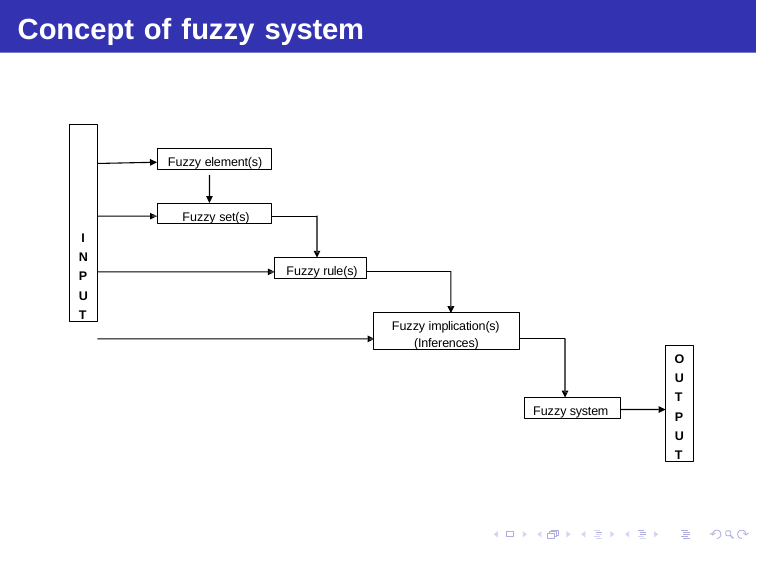

# Concept of fuzzy system

I N P U T
Fuzzy element(s)

Fuzzy set(s)

Fuzzy rule(s)

Fuzzy implication(s) (Inferences)

O U T P U T
Fuzzy system

Debasis Samanta (IIT Kharagpur)
Soft Computing Applications
07.01.2015
9 / 69